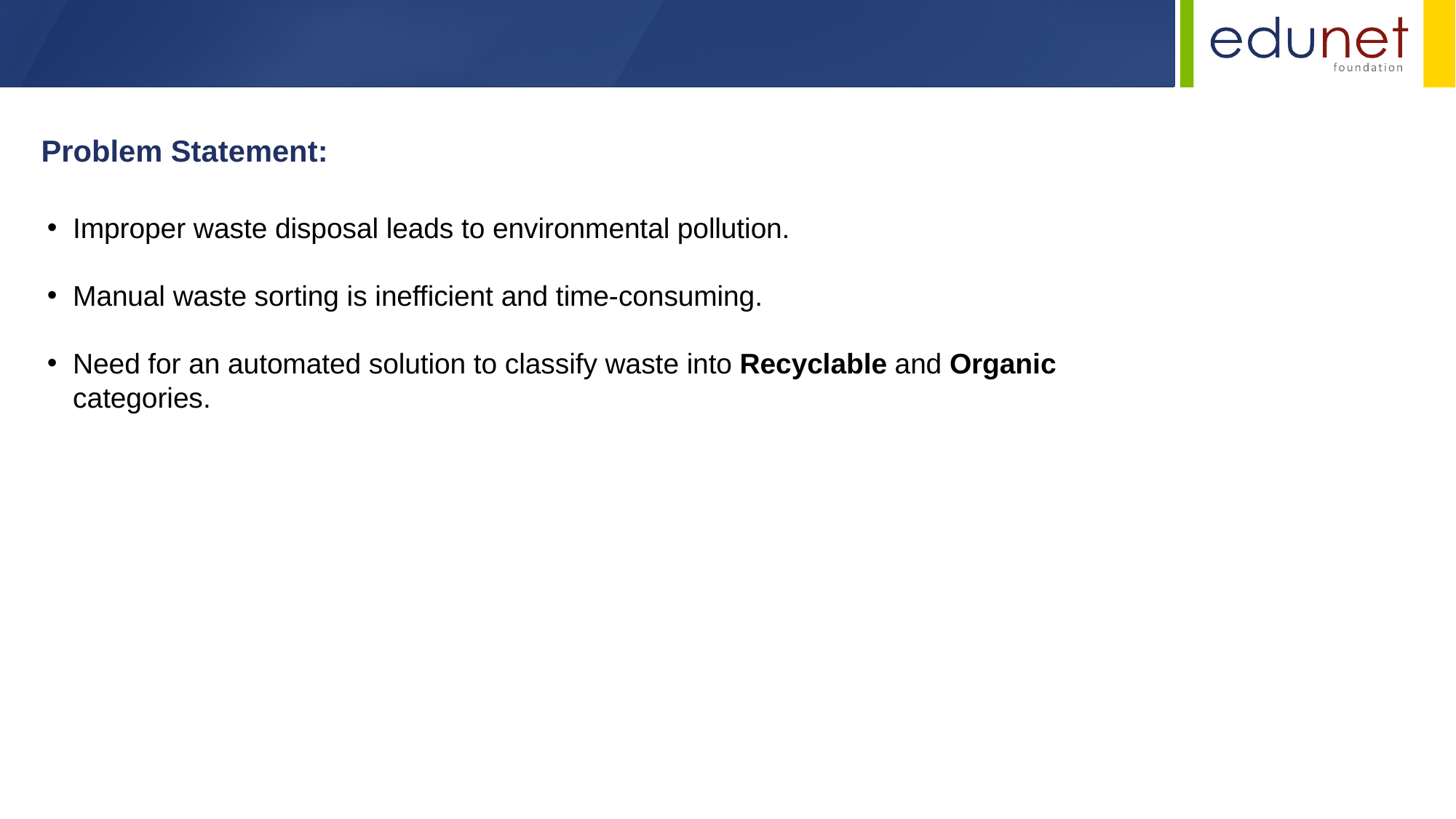

Problem Statement:
Improper waste disposal leads to environmental pollution.

Manual waste sorting is inefficient and time-consuming.

Need for an automated solution to classify waste into Recyclable and Organic categories.